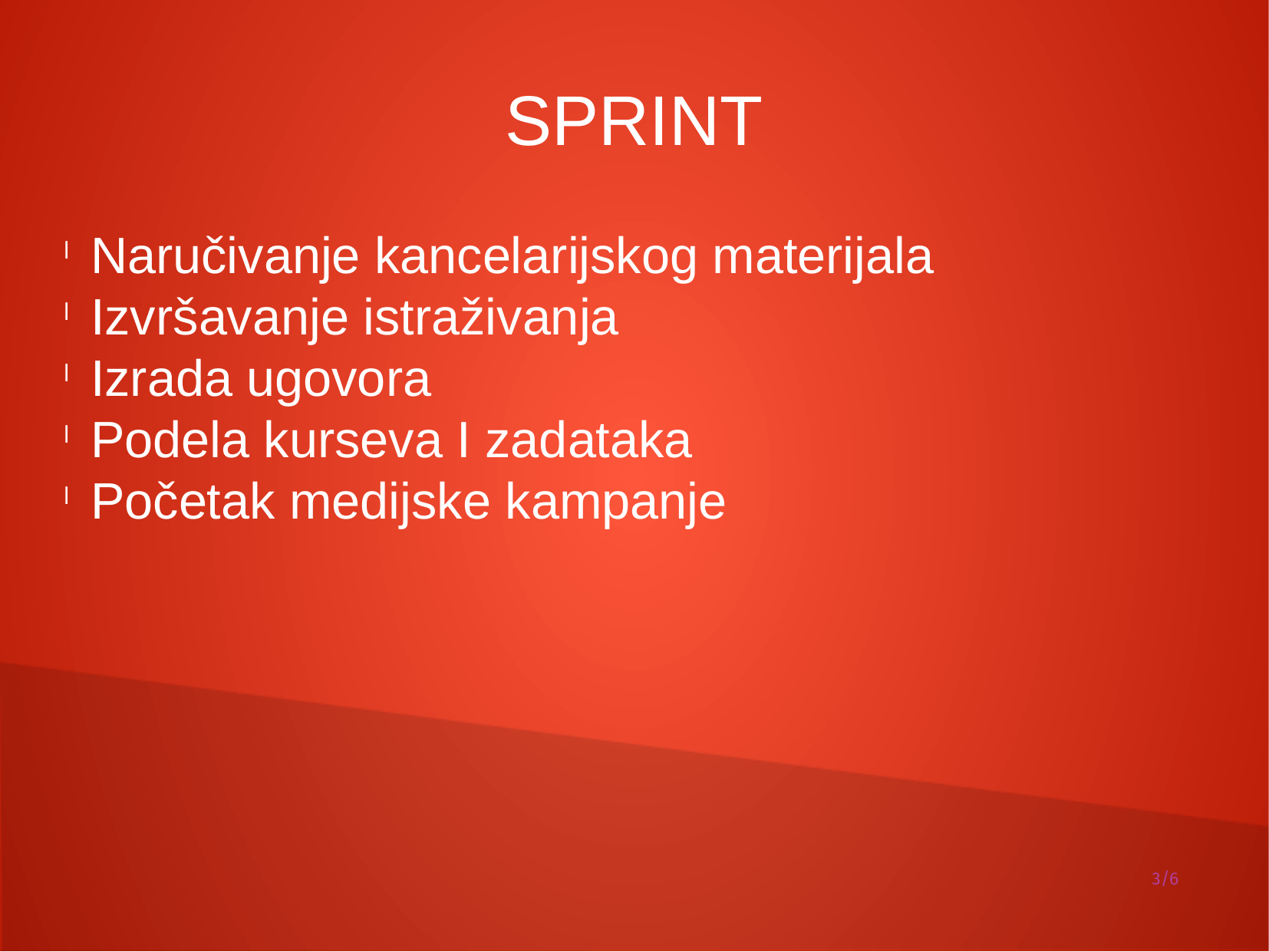

SPRINT
Naručivanje kancelarijskog materijala
Izvršavanje istraživanja
Izrada ugovora
Podela kurseva I zadataka
Početak medijske kampanje

3/6